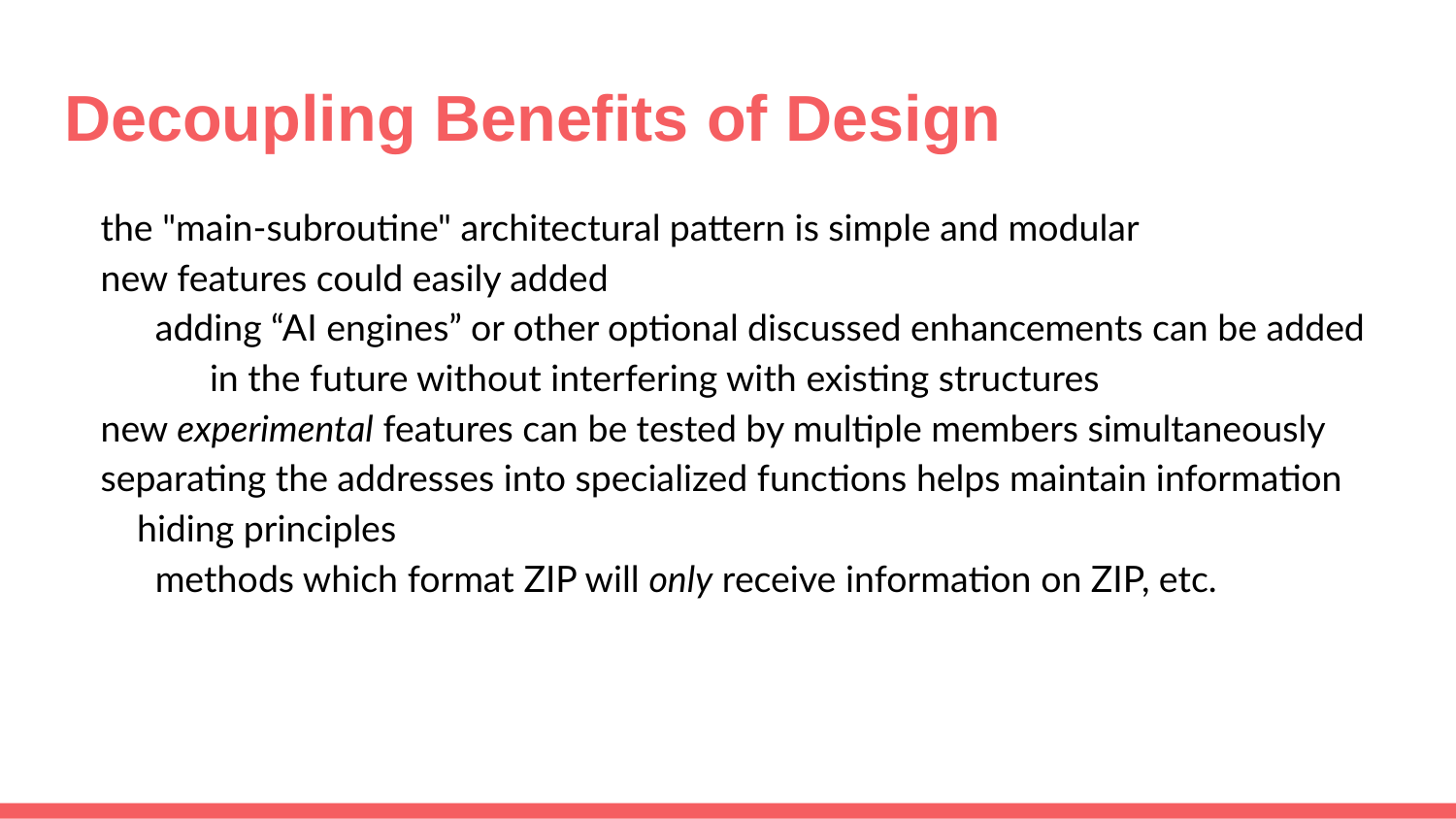

# Decoupling Benefits of Design
the "main-subroutine" architectural pattern is simple and modular
new features could easily added
adding “AI engines” or other optional discussed enhancements can be added in the future without interfering with existing structures
new experimental features can be tested by multiple members simultaneously
separating the addresses into specialized functions helps maintain information hiding principles
methods which format ZIP will only receive information on ZIP, etc.